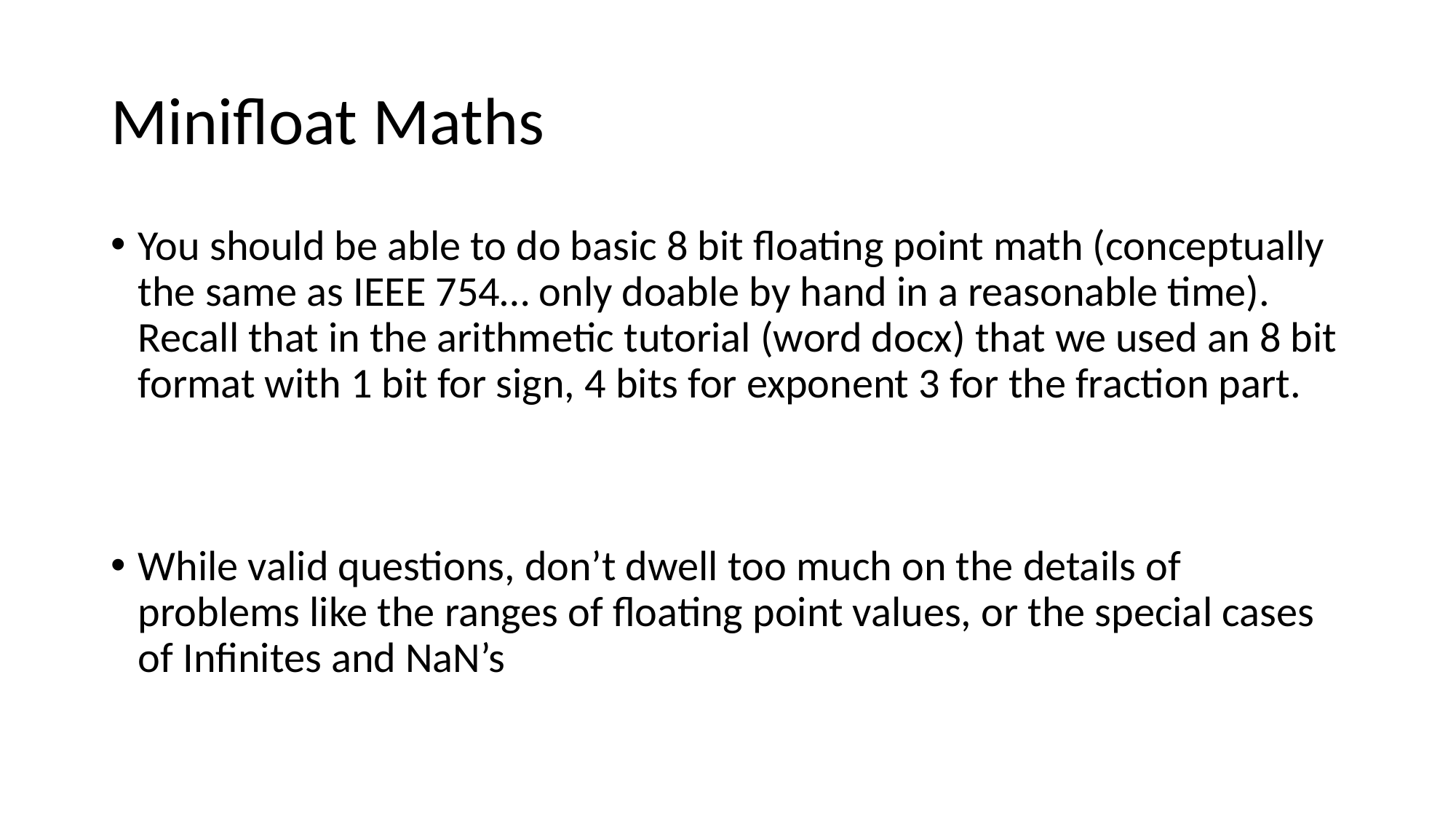

# Minifloat Maths
You should be able to do basic 8 bit floating point math (conceptually the same as IEEE 754… only doable by hand in a reasonable time).  Recall that in the arithmetic tutorial (word docx) that we used an 8 bit format with 1 bit for sign, 4 bits for exponent 3 for the fraction part.

While valid questions, don’t dwell too much on the details of problems like the ranges of floating point values, or the special cases of Infinites and NaN’s